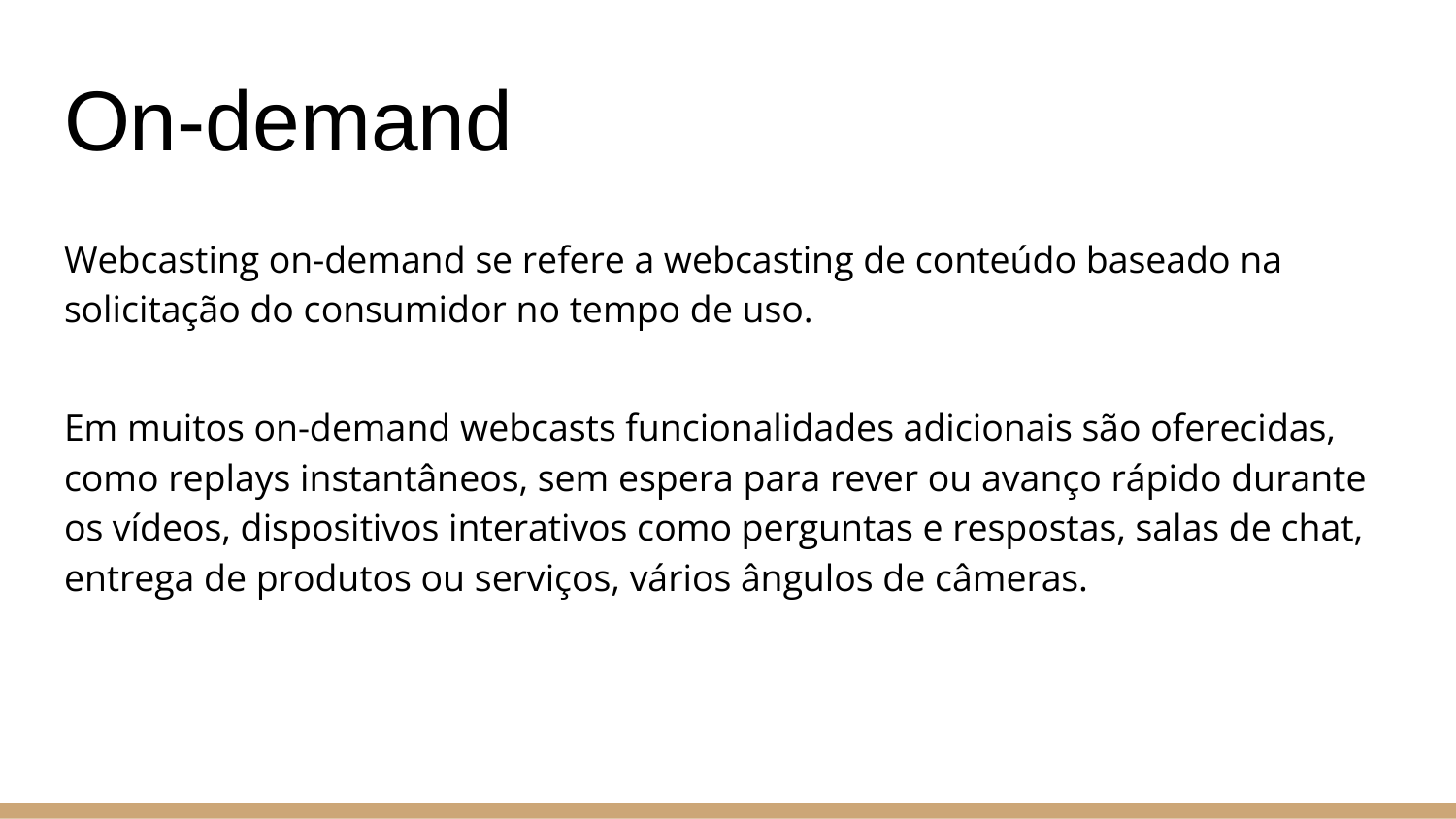

# On-demand
Webcasting on-demand se refere a webcasting de conteúdo baseado na solicitação do consumidor no tempo de uso.
Em muitos on-demand webcasts funcionalidades adicionais são oferecidas, como replays instantâneos, sem espera para rever ou avanço rápido durante os vídeos, dispositivos interativos como perguntas e respostas, salas de chat, entrega de produtos ou serviços, vários ângulos de câmeras.